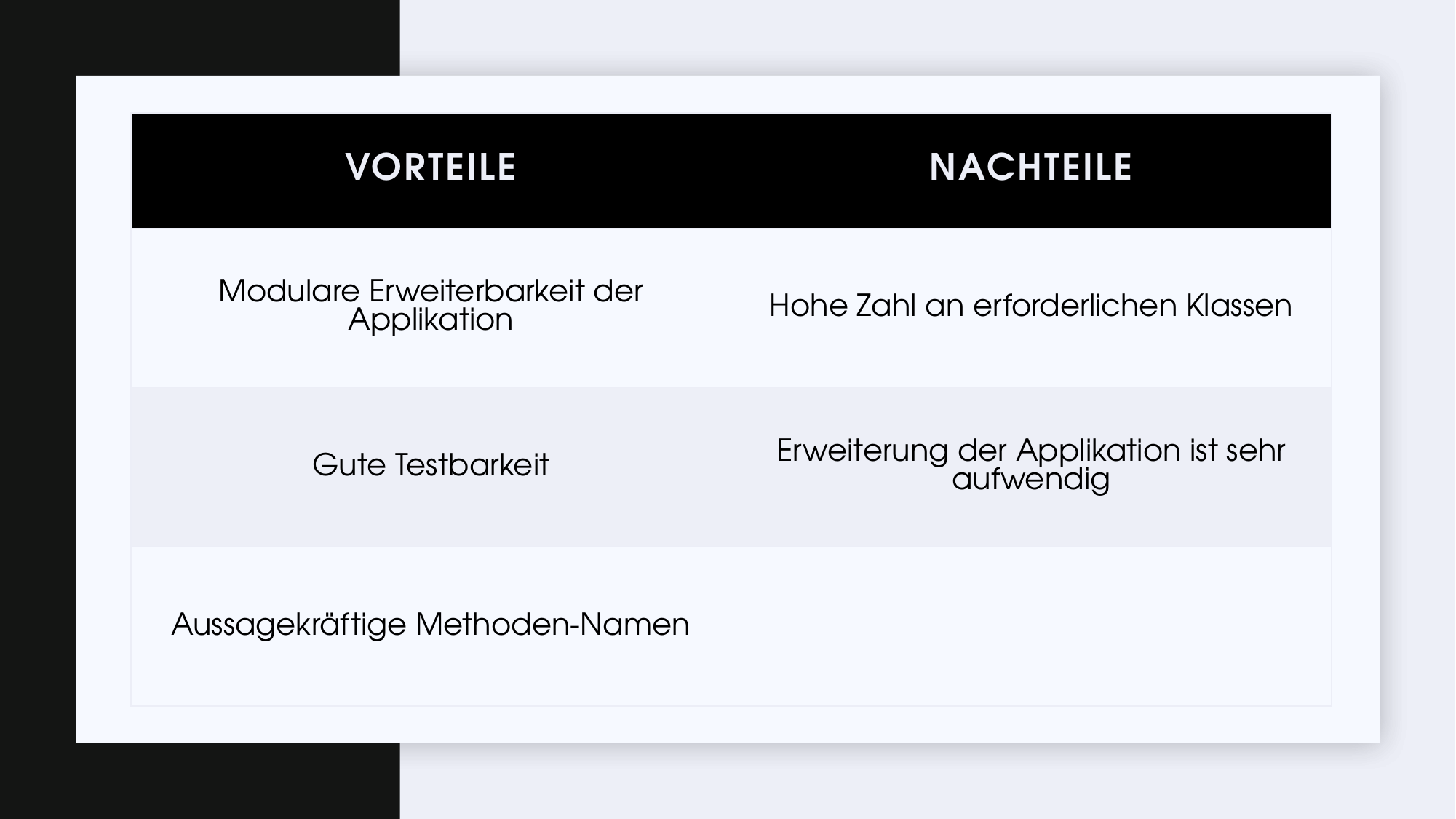

| Vorteile | Nachteile |
| --- | --- |
| Modulare Erweiterbarkeit der Applikation | Hohe Zahl an erforderlichen Klassen |
| Gute Testbarkeit | Erweiterung der Applikation ist sehr aufwendig |
| Aussagekräftige Methoden-Namen |  |